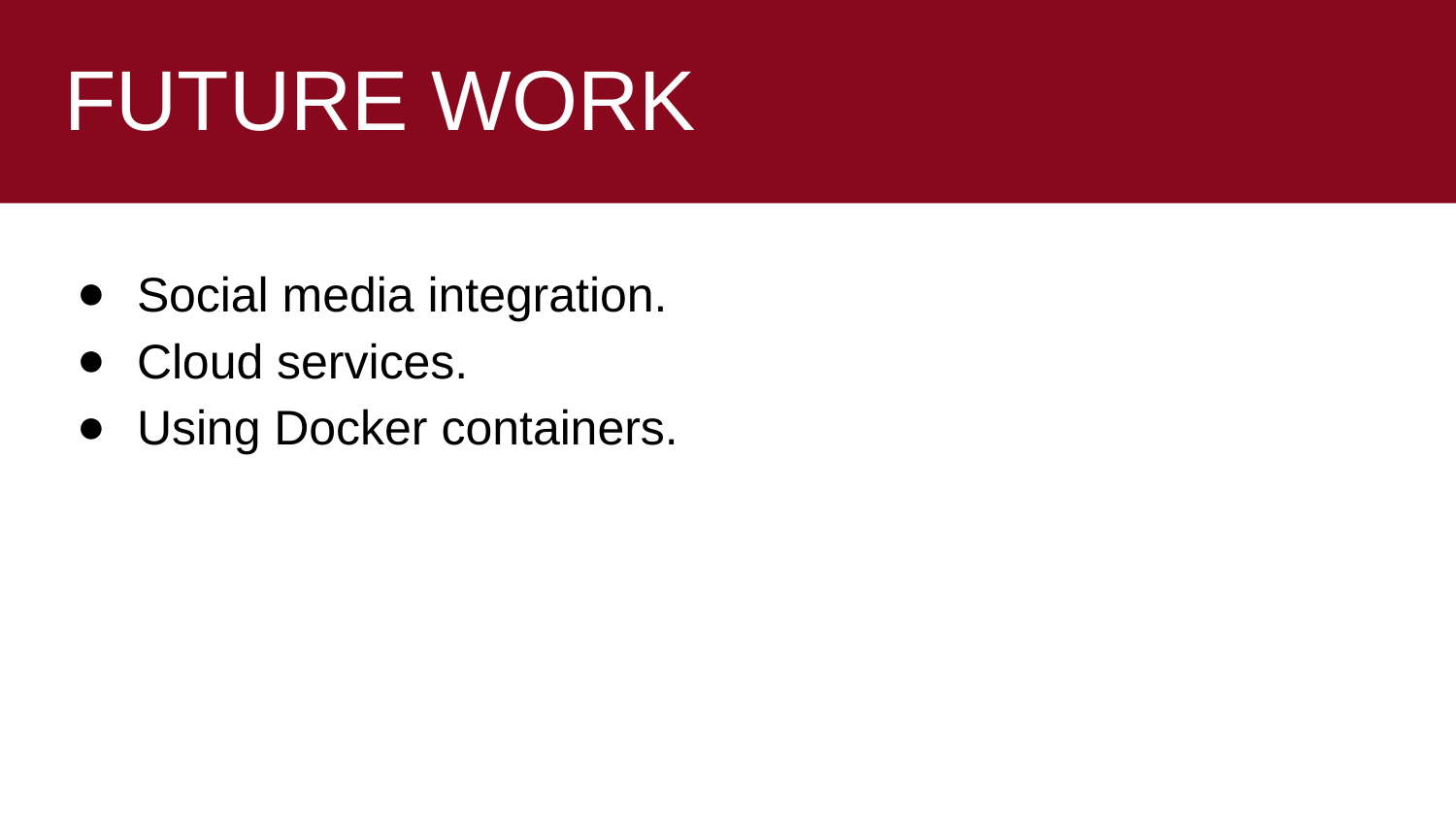

# FUTURE WORK
Social media integration.
Cloud services.
Using Docker containers.